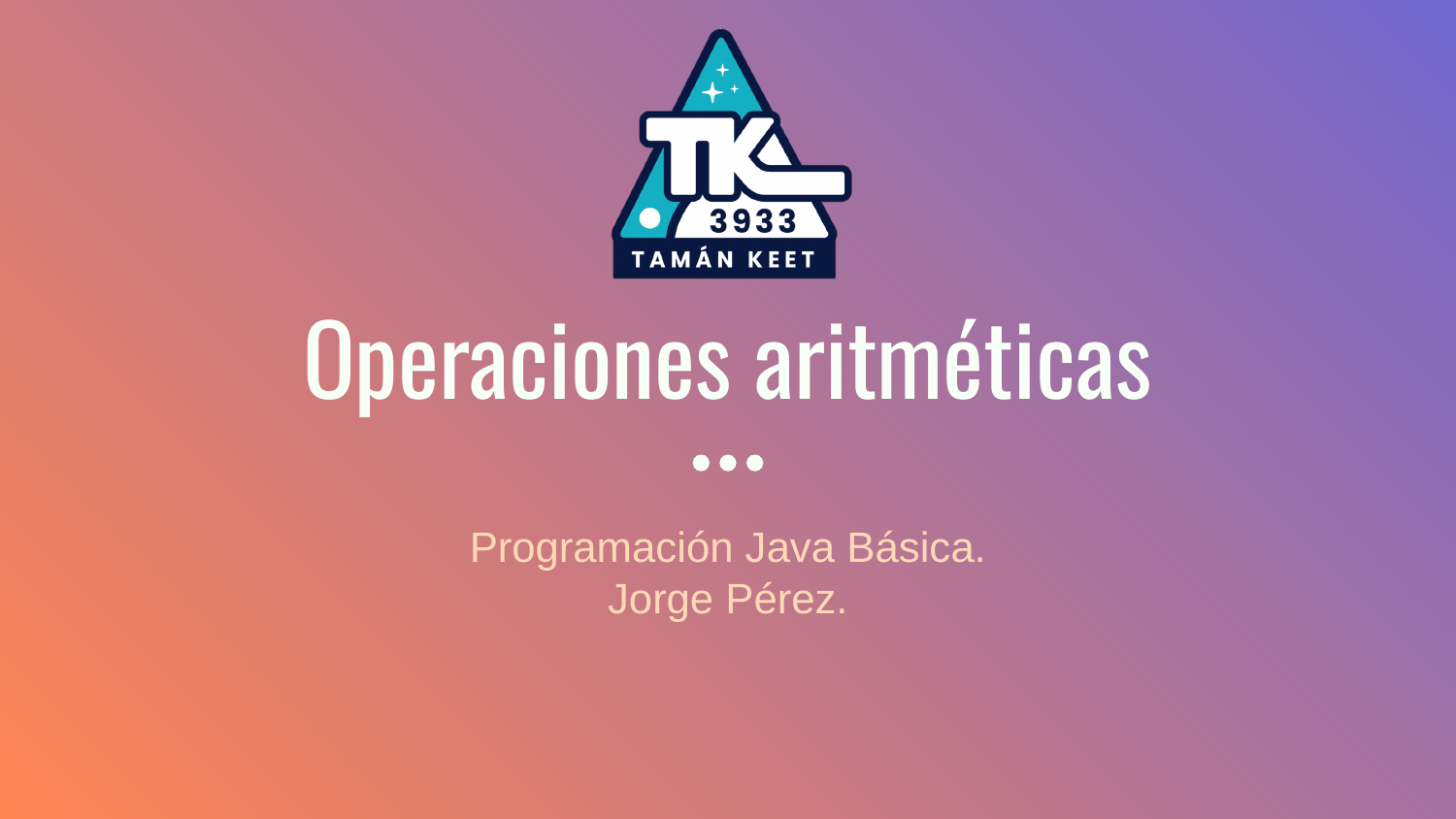

# Operaciones aritméticas
Programación Java Básica.
Jorge Pérez.